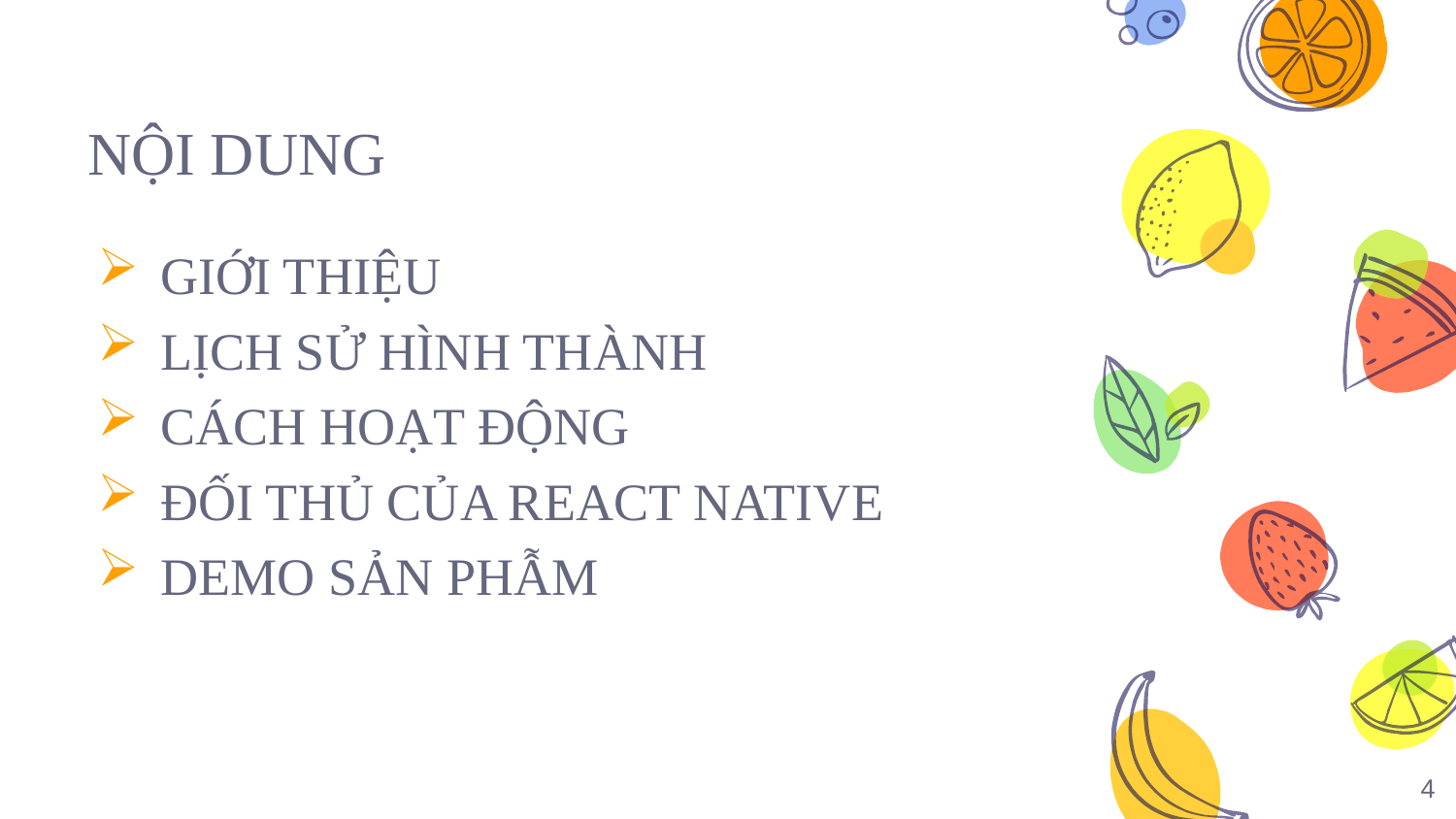

# NỘI DUNG
GIỚI THIỆU
LỊCH SỬ HÌNH THÀNH
CÁCH HOẠT ĐỘNG
ĐỐI THỦ CỦA REACT NATIVE
DEMO SẢN PHẪM
4